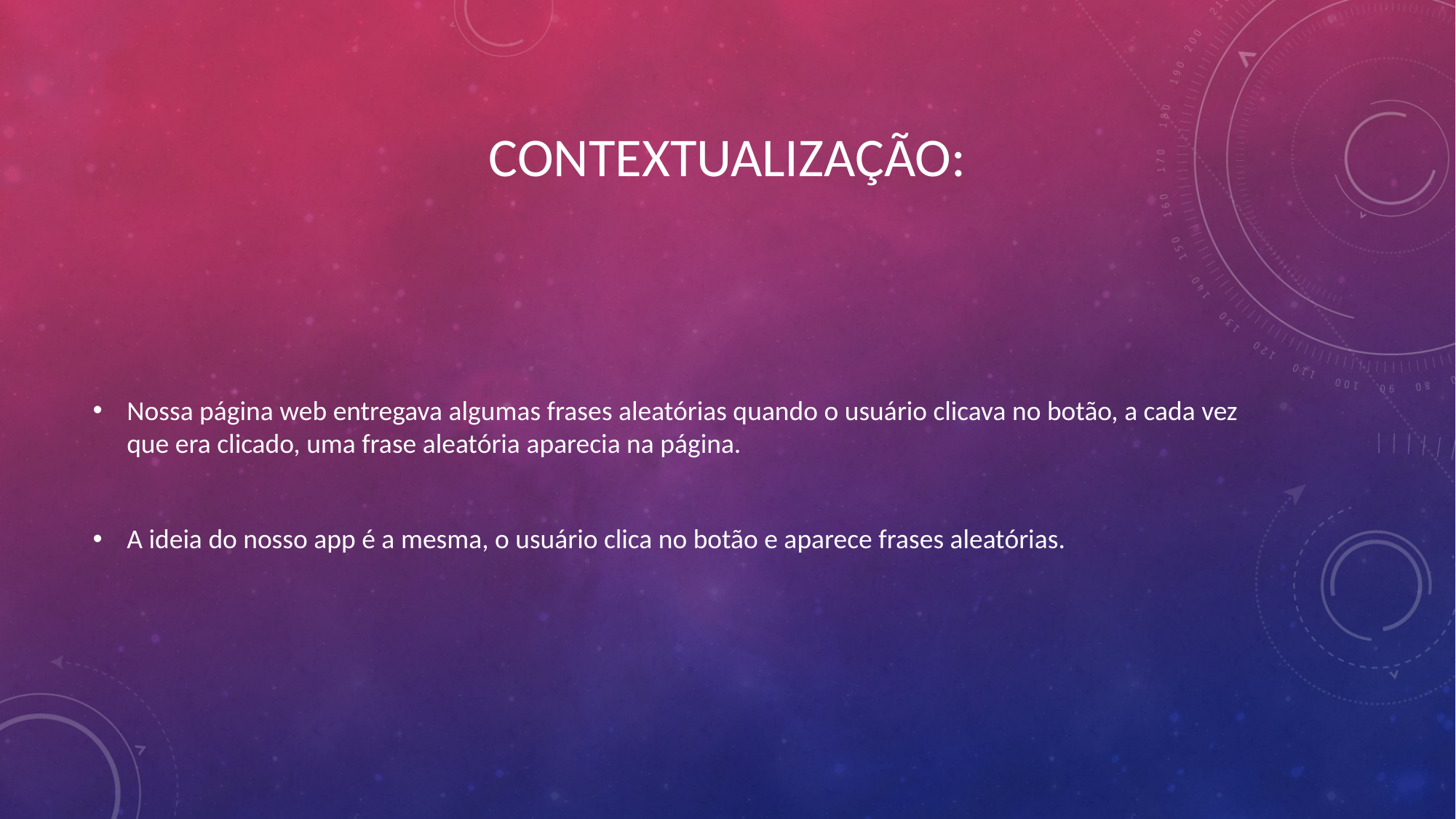

# Contextualização:
Nossa página web entregava algumas frases aleatórias quando o usuário clicava no botão, a cada vez que era clicado, uma frase aleatória aparecia na página.

A ideia do nosso app é a mesma, o usuário clica no botão e aparece frases aleatórias.